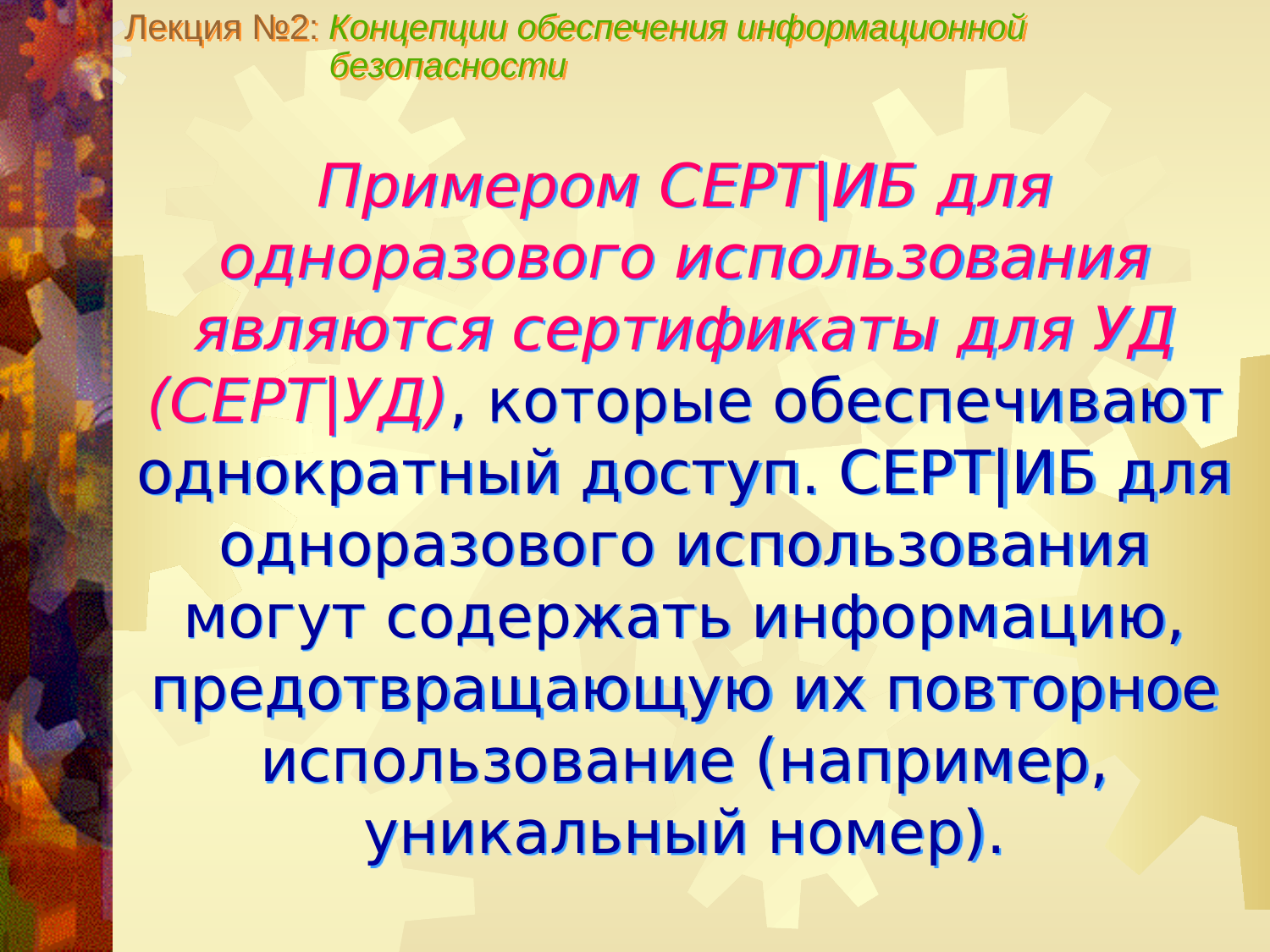

Лекция №2: Концепции обеспечения информационной
                       безопасности
Примером СЕРТ|ИБ для одноразового использования являются сертификаты для УД (СЕРТ|УД), которые обеспечивают однократный доступ. СЕРТ|ИБ для одноразового использования могут содержать информацию, предотвращающую их повторное использование (например, уникальный номер).